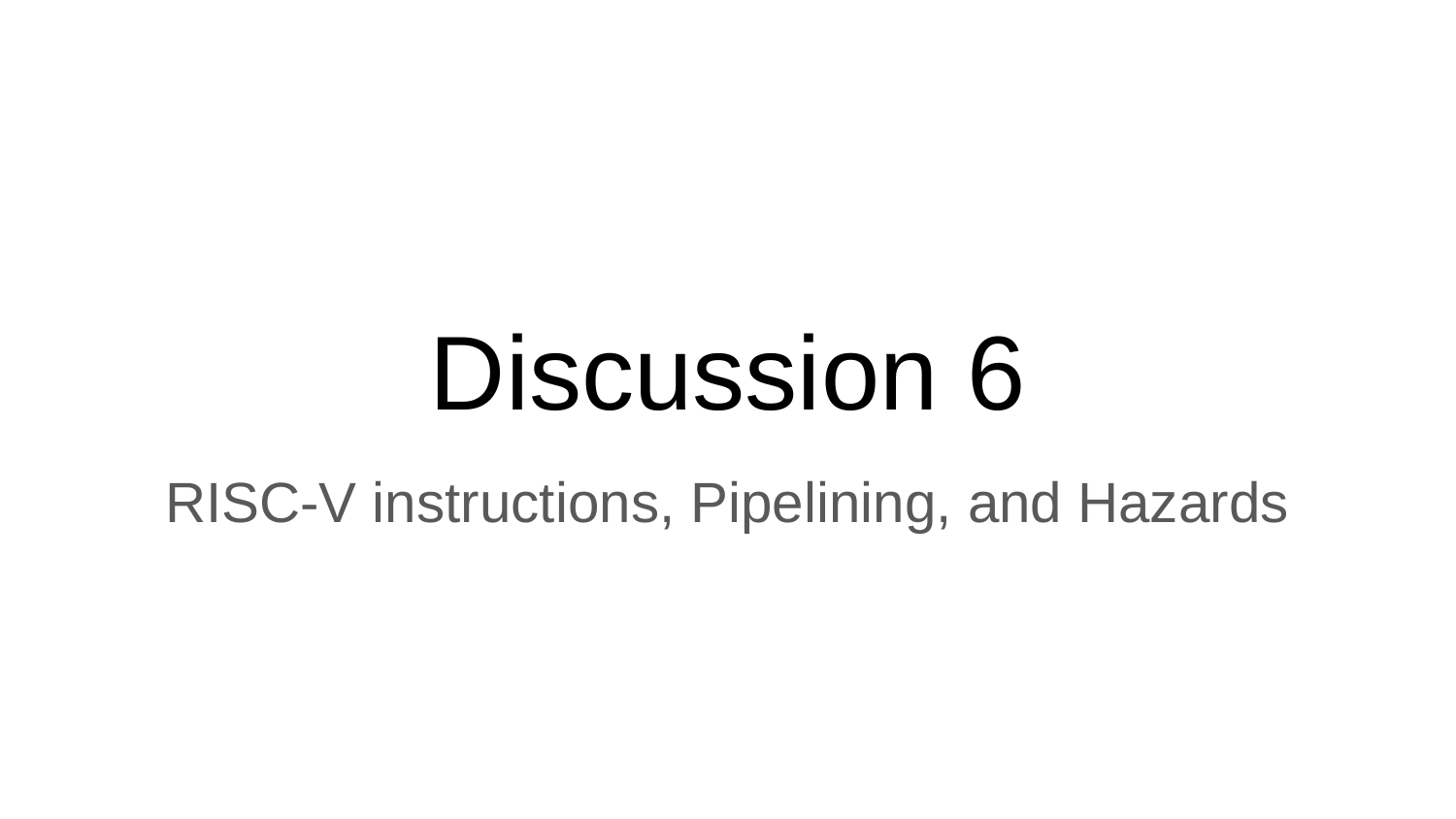

# Discussion 6
RISC-V instructions, Pipelining, and Hazards